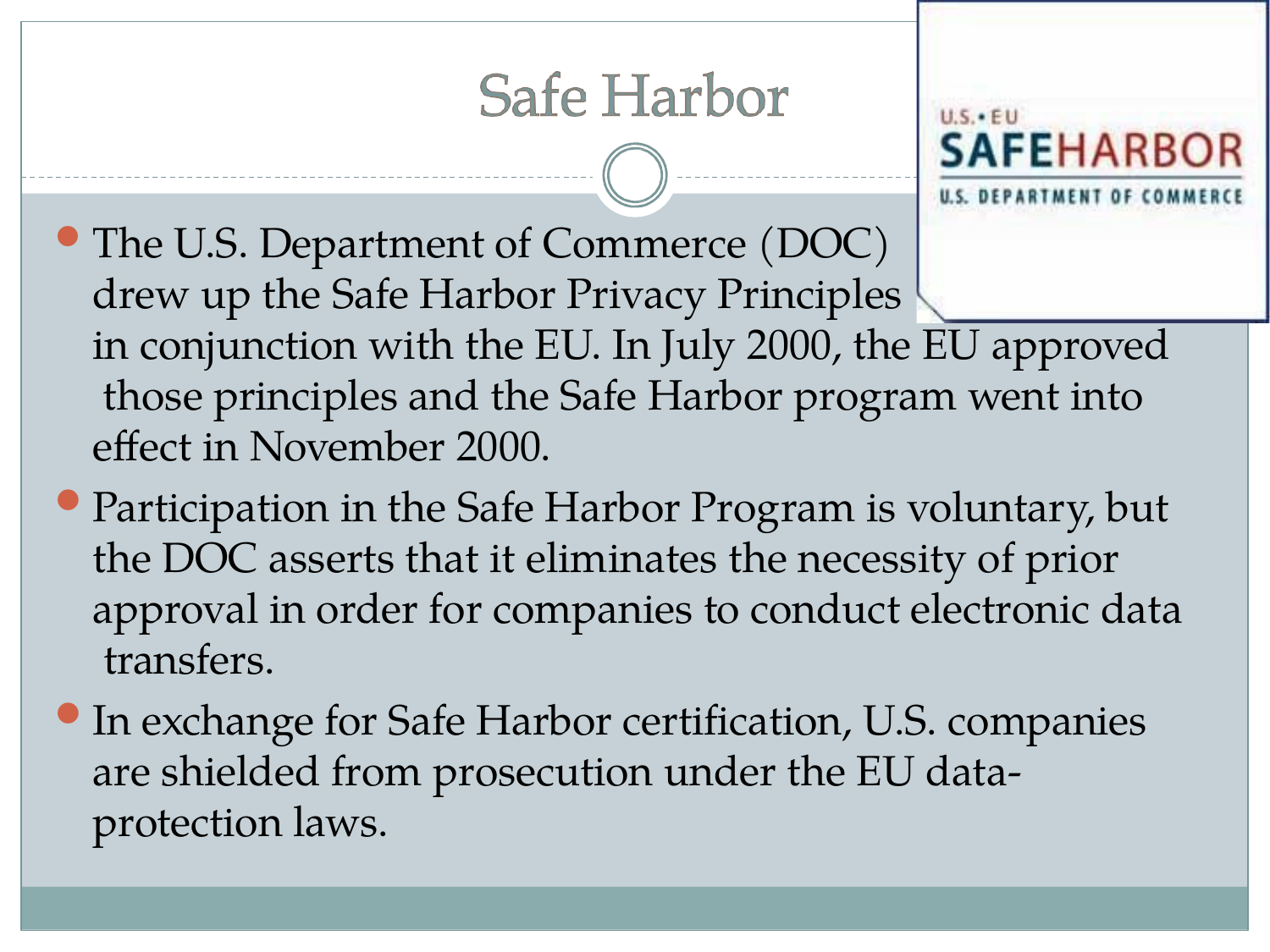

The U.S. Department of Commerce (DOC)  drew up the Safe Harbor Privacy Principles
in conjunction with the EU. In July 2000, the EU approved  those principles and the Safe Harbor program went into  effect in November 2000.
Participation in the Safe Harbor Program is voluntary, but  the DOC asserts that it eliminates the necessity of prior  approval in order for companies to conduct electronic data  transfers.
In exchange for Safe Harbor certification, U.S. companies  are shielded from prosecution under the EU data-  protection laws.